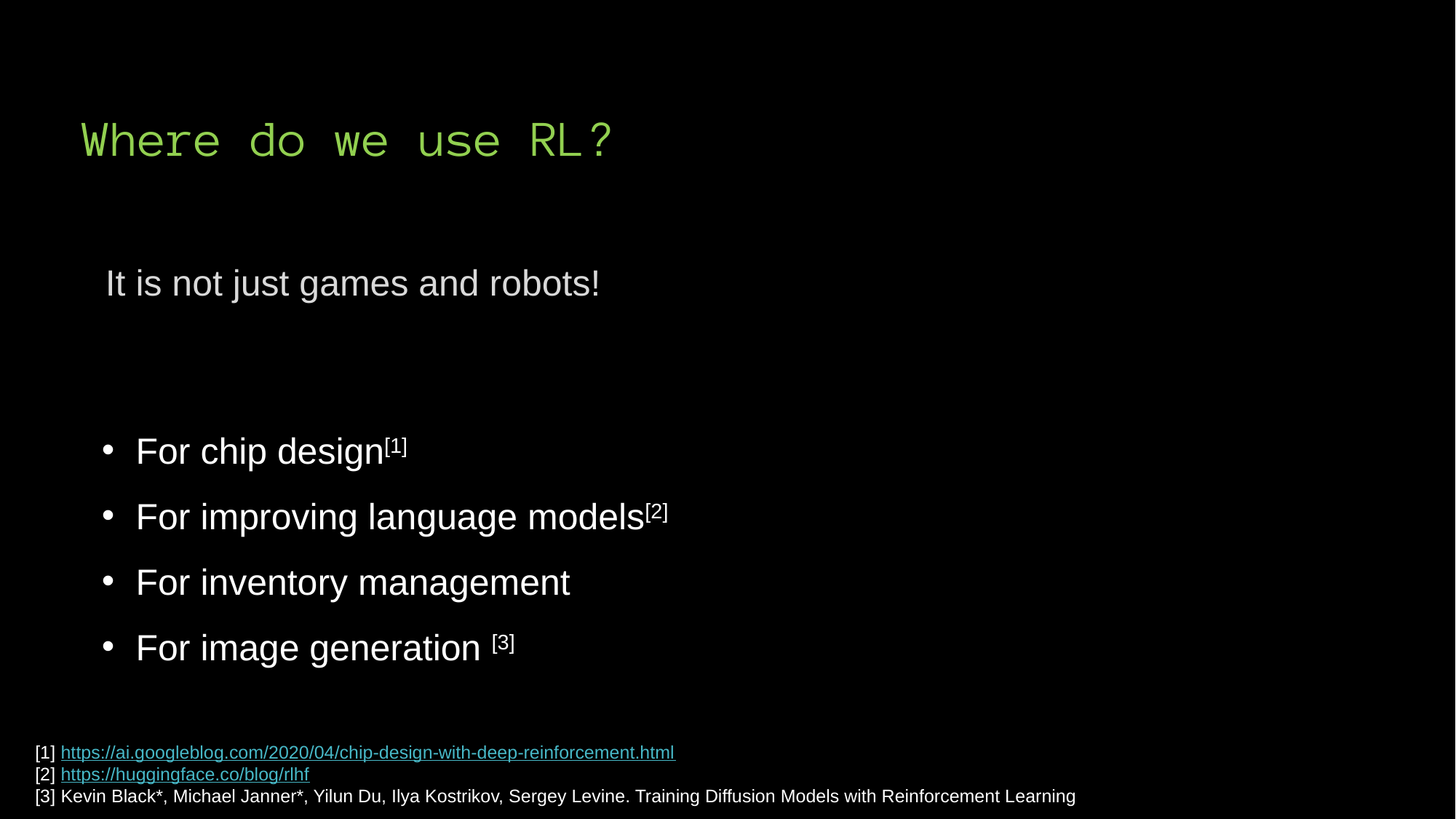

# Where do we use RL?
It is not just games and robots!
For chip design[1]
For improving language models[2]
For inventory management
For image generation [3]
[1] https://ai.googleblog.com/2020/04/chip-design-with-deep-reinforcement.html
[2] https://huggingface.co/blog/rlhf
[3] Kevin Black*, Michael Janner*, Yilun Du, Ilya Kostrikov, Sergey Levine. Training Diffusion Models with Reinforcement Learning